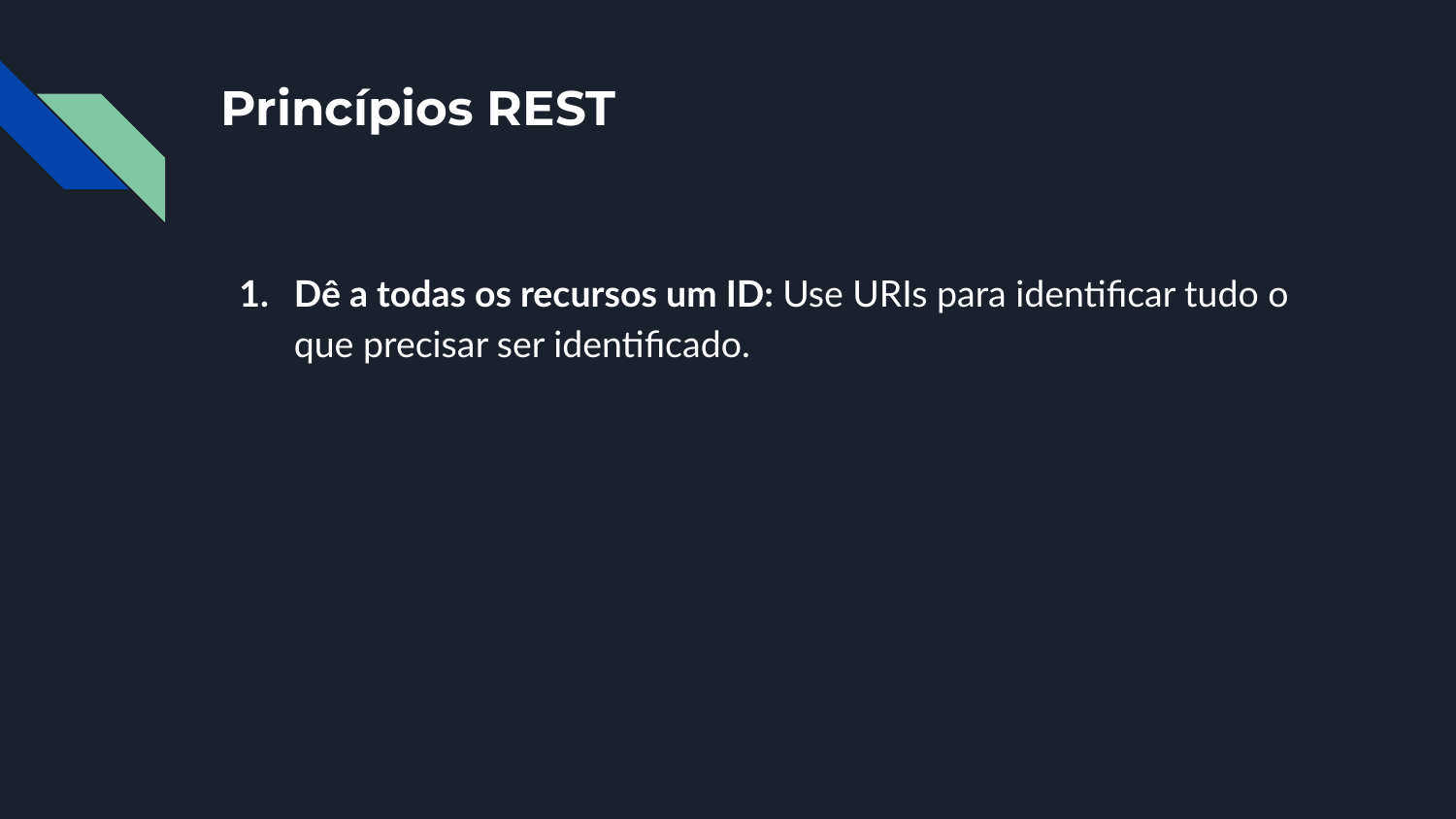

# Princípios REST
Dê a todas os recursos um ID: Use URIs para identificar tudo o que precisar ser identificado.